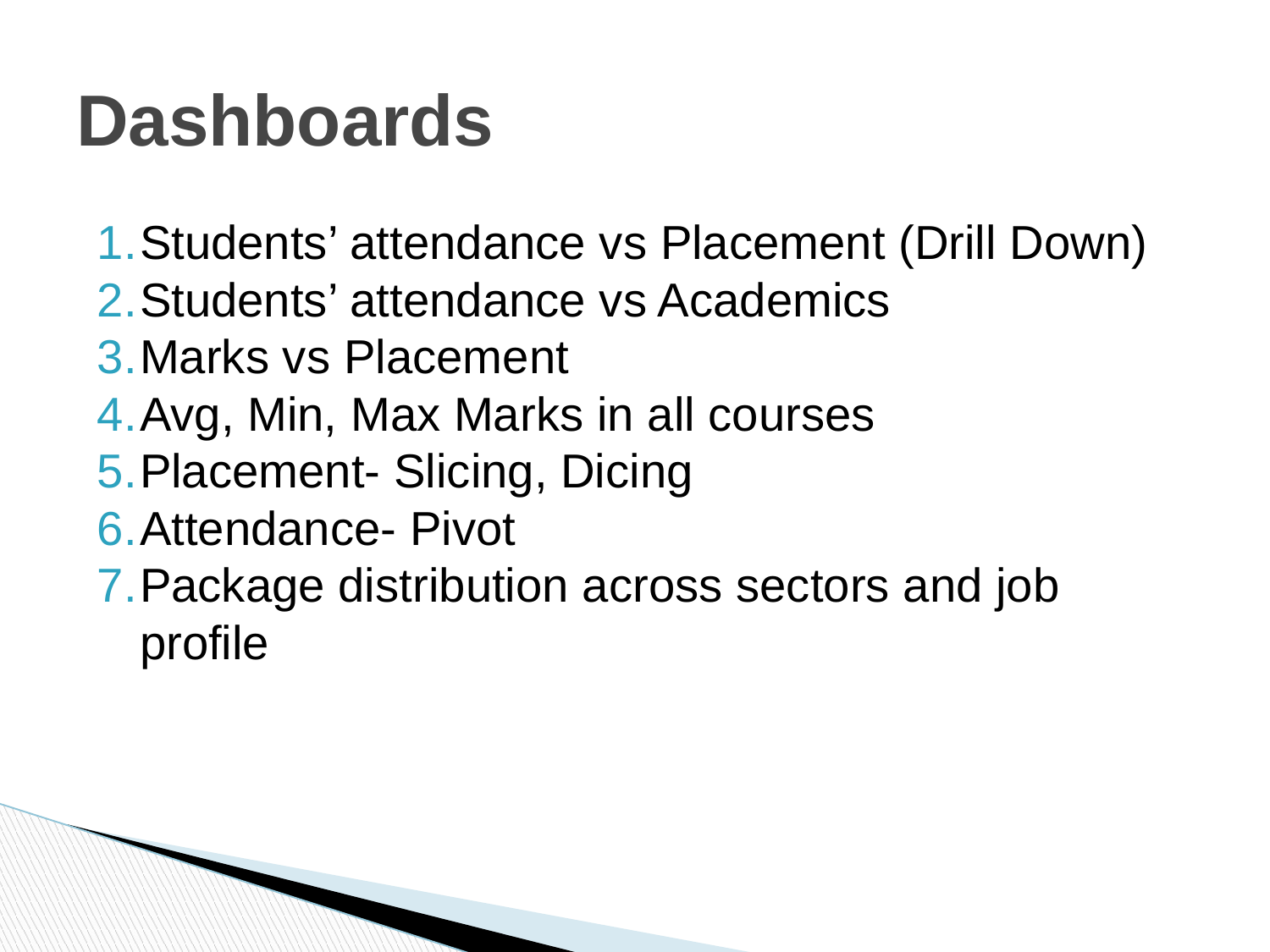

# Dashboards
Students’ attendance vs Placement (Drill Down)
Students’ attendance vs Academics
Marks vs Placement
Avg, Min, Max Marks in all courses
Placement- Slicing, Dicing
Attendance- Pivot
Package distribution across sectors and job profile